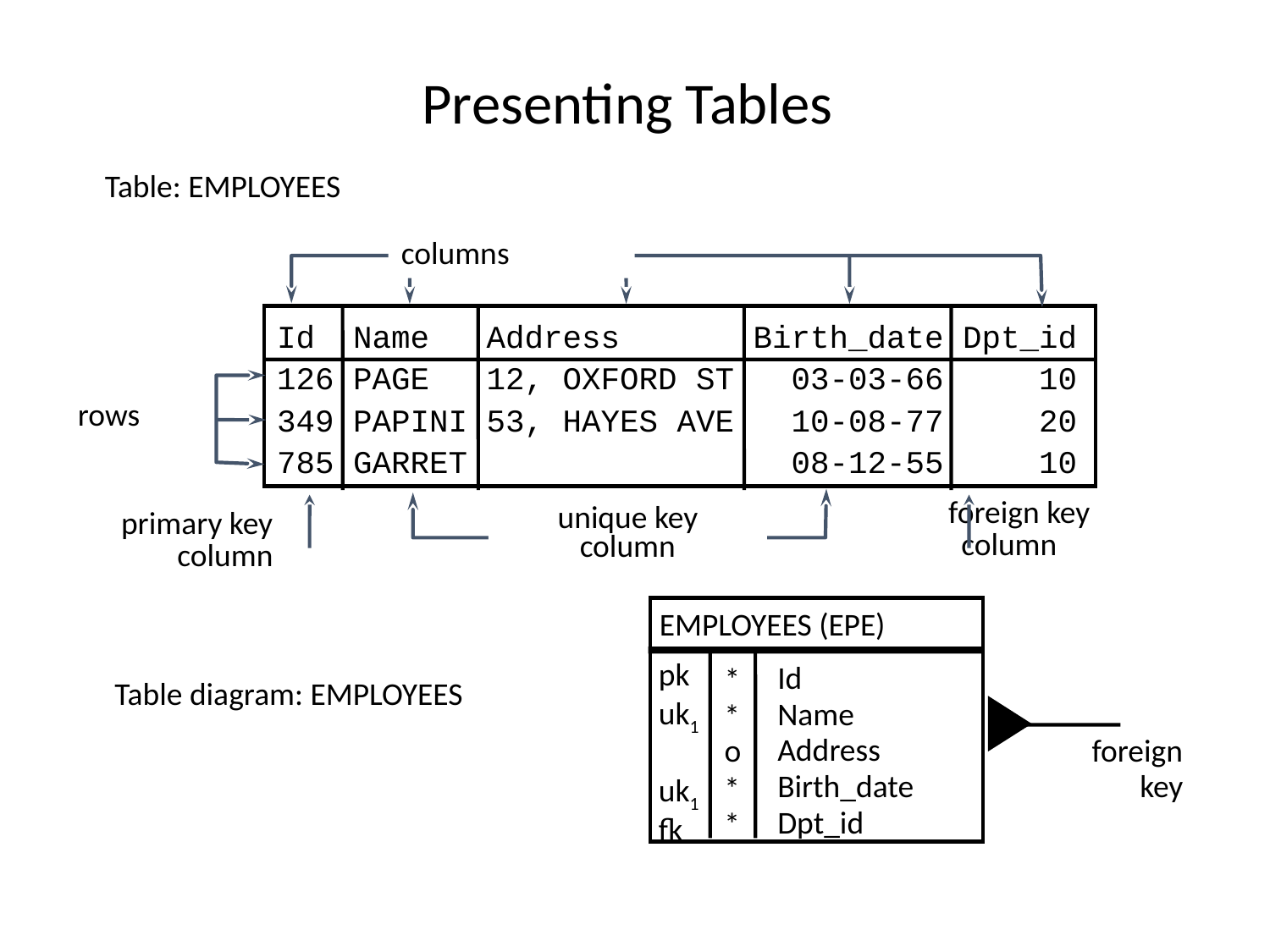

# Presenting Tables
Table: EMPLOYEES
columns

Id  Name   Address       Birth_date Dpt_id
126 PAGE   12, OXFORD ST   03-03-66     10
349 PAPINI 53, HAYES AVE   10-08-77     20
785 GARRET                 08-12-55     10

rows

      foreign key
column
unique key
column

primary key
column
EMPLOYEES (EPE)

pk
uk1
uk1
fk
Id
Name
Address
Birth_date
Dpt_id
 *
 *
 *
 *
Table diagram: EMPLOYEES

      foreign
key
 o